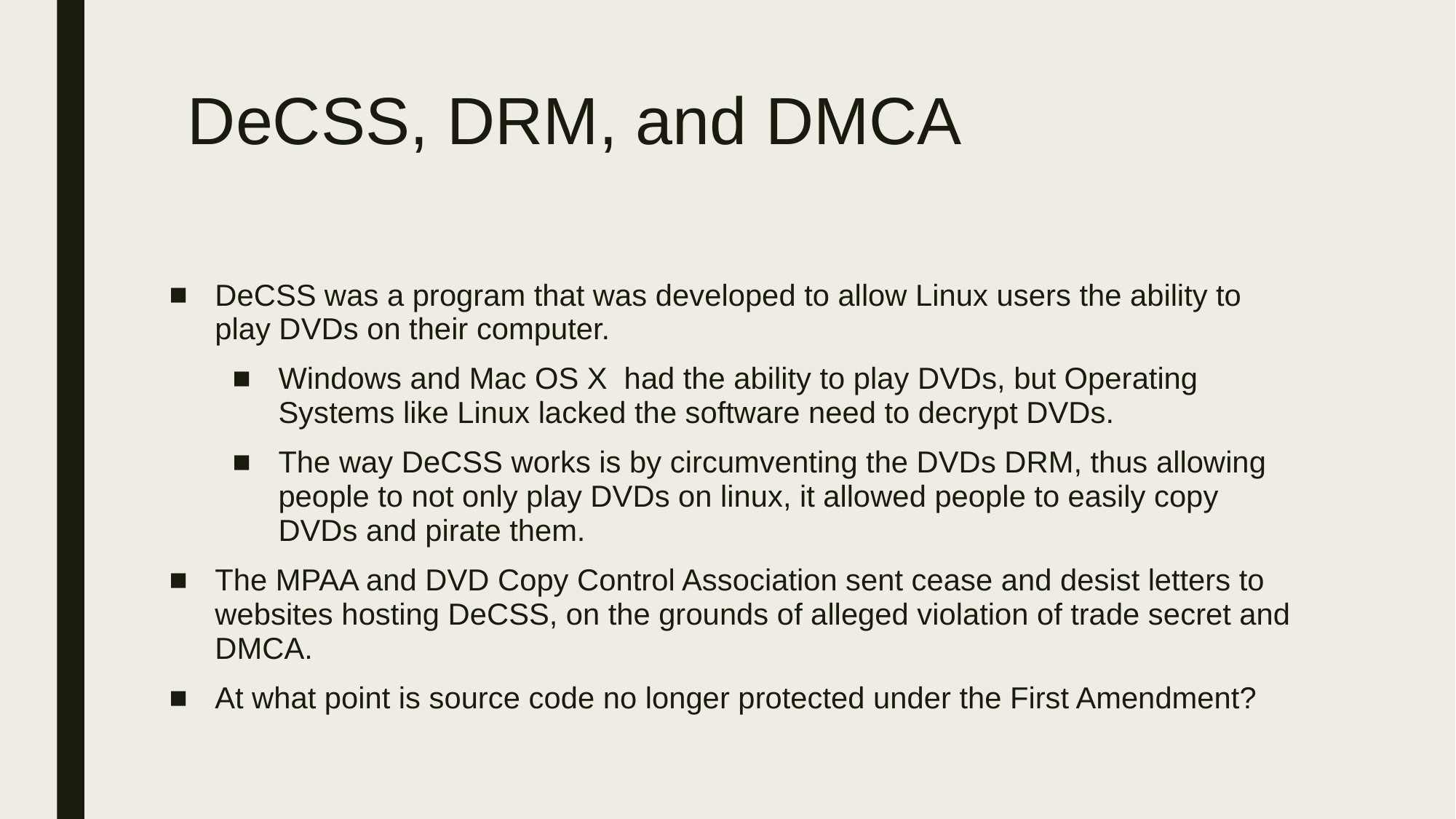

# DeCSS, DRM, and DMCA
DeCSS was a program that was developed to allow Linux users the ability to play DVDs on their computer.
Windows and Mac OS X  had the ability to play DVDs, but Operating Systems like Linux lacked the software need to decrypt DVDs.
The way DeCSS works is by circumventing the DVDs DRM, thus allowing people to not only play DVDs on linux, it allowed people to easily copy DVDs and pirate them.
The MPAA and DVD Copy Control Association sent cease and desist letters to websites hosting DeCSS, on the grounds of alleged violation of trade secret and DMCA.
At what point is source code no longer protected under the First Amendment?